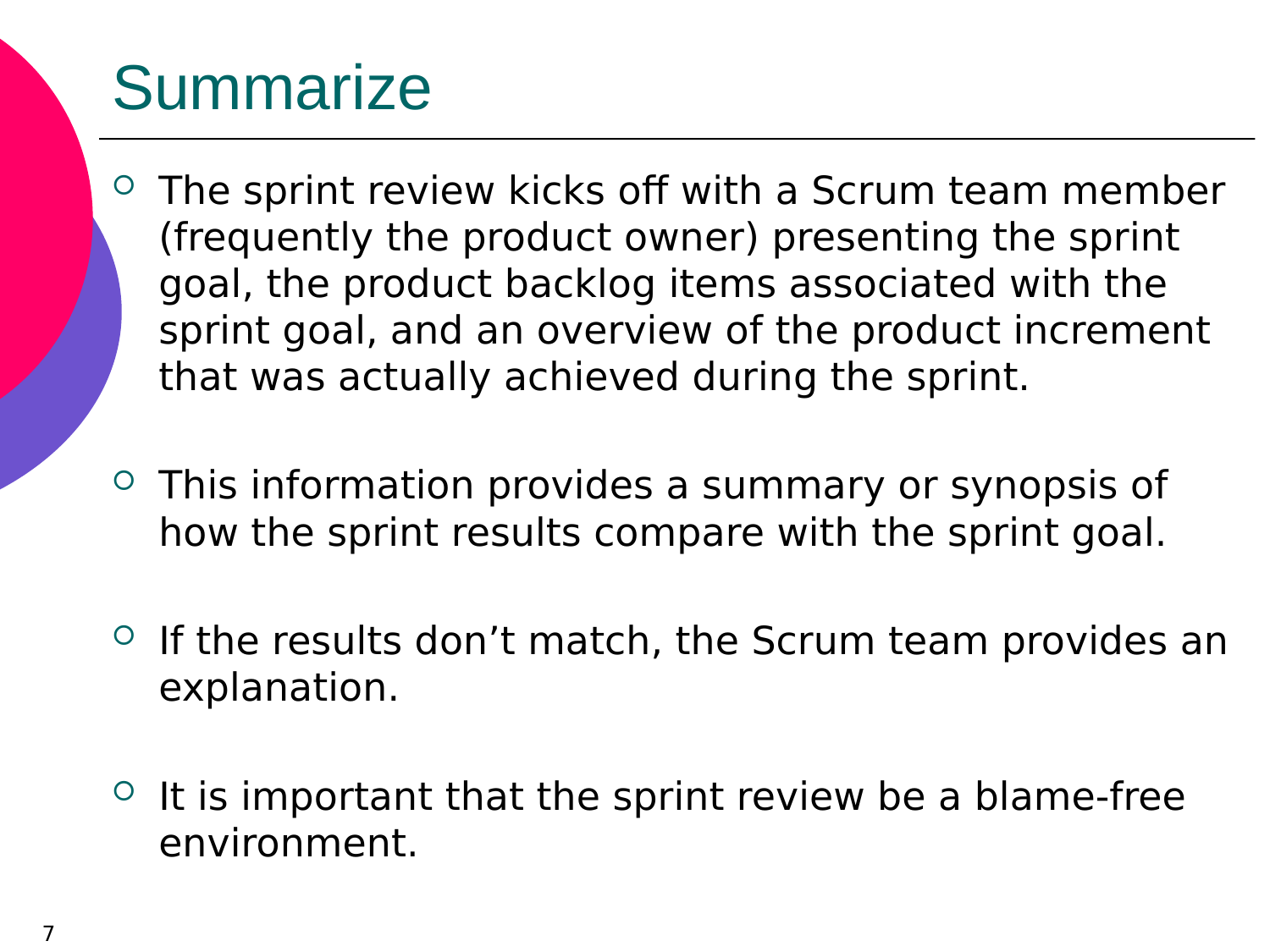

# Summarize
The sprint review kicks off with a Scrum team member (frequently the product owner) presenting the sprint goal, the product backlog items associated with the sprint goal, and an overview of the product increment that was actually achieved during the sprint.

This information provides a summary or synopsis of how the sprint results compare with the sprint goal.

If the results don’t match, the Scrum team provides an explanation.

It is important that the sprint review be a blame-free environment.
7